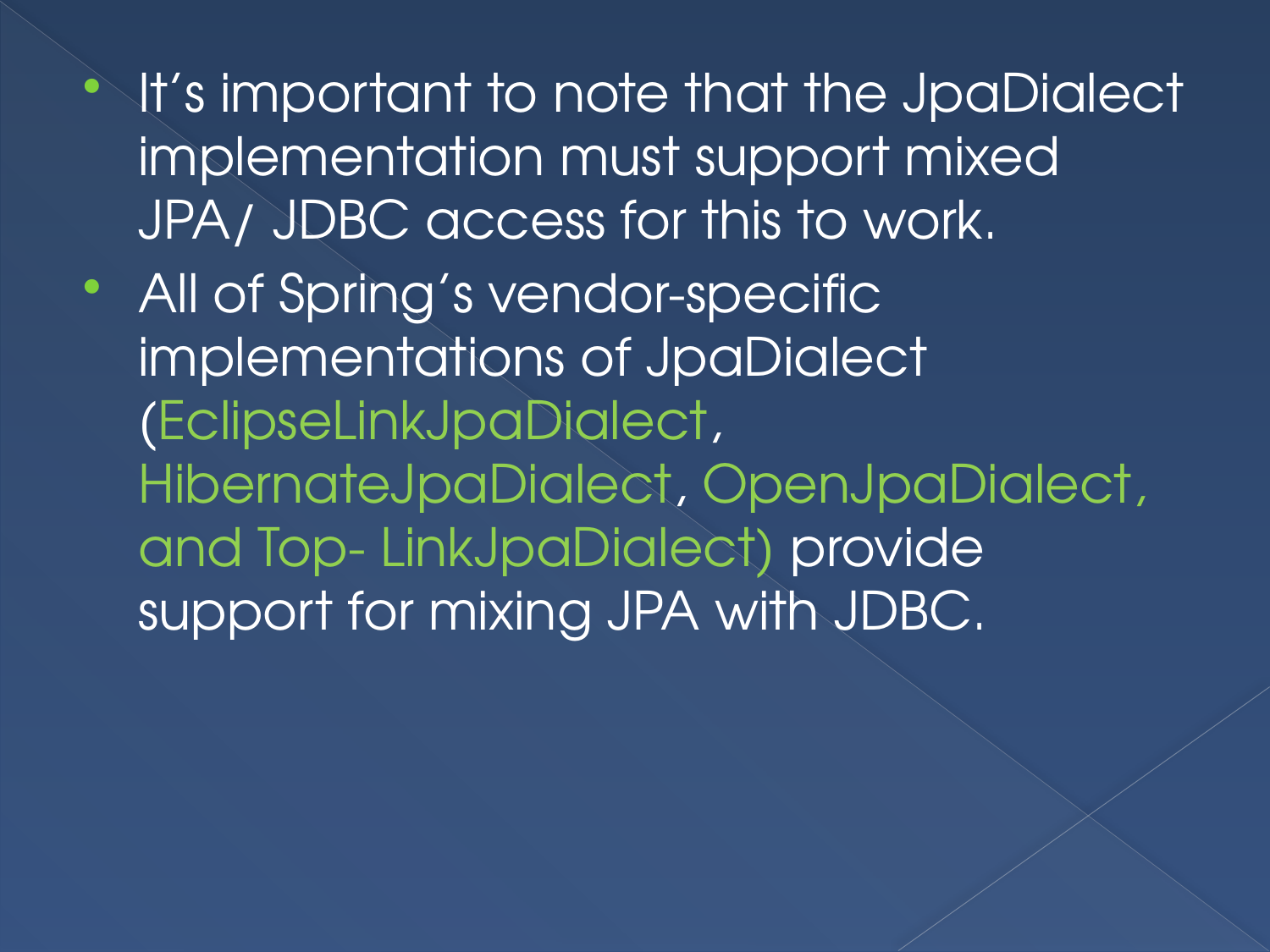

It’s important to note that the JpaDialect implementation must support mixed JPA/ JDBC access for this to work.
All of Spring’s vendor-specific implementations of JpaDialect (EclipseLinkJpaDialect, HibernateJpaDialect, OpenJpaDialect, and Top- LinkJpaDialect) provide support for mixing JPA with JDBC.